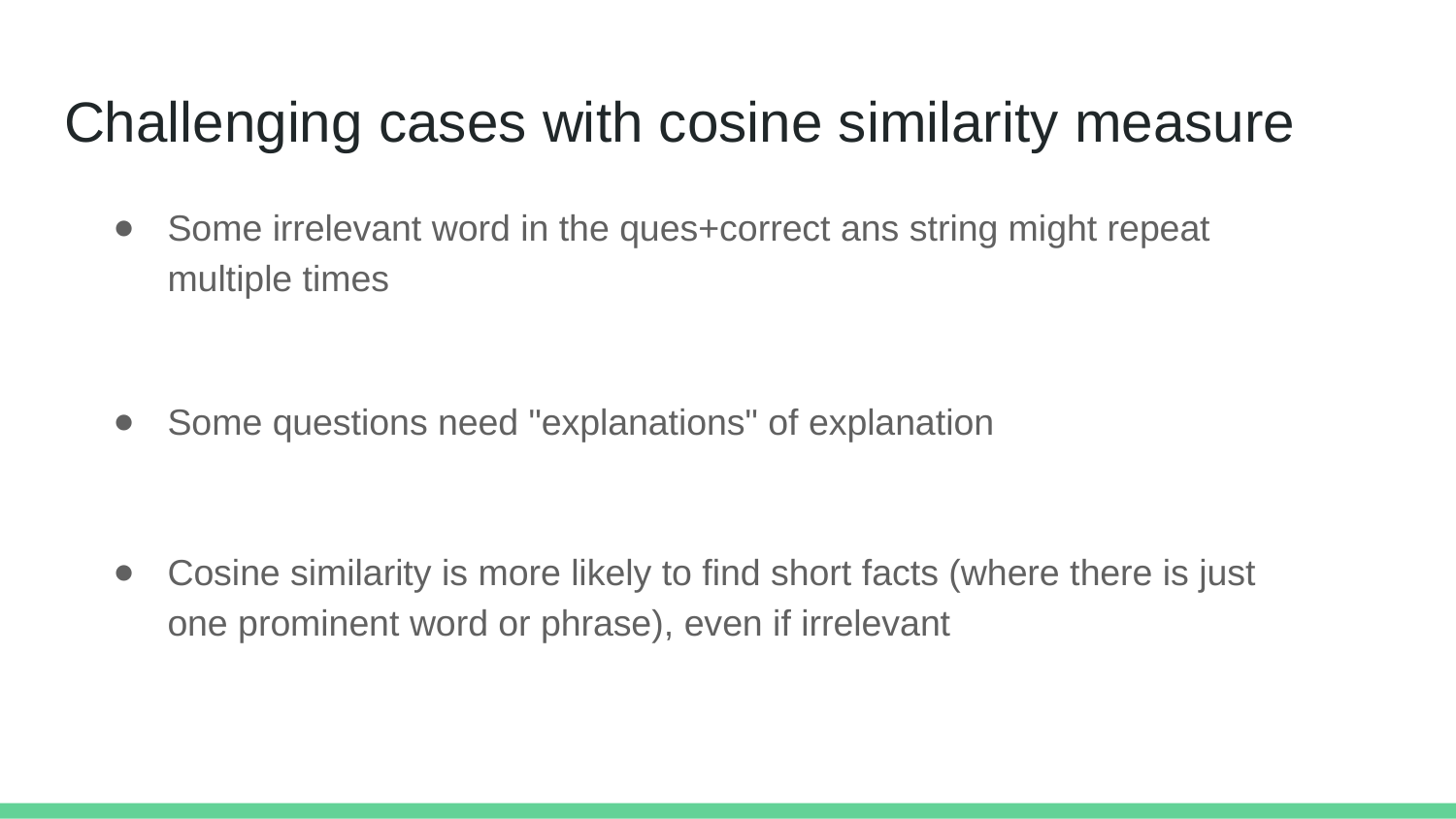

# Challenging cases with cosine similarity measure
Some irrelevant word in the ques+correct ans string might repeat multiple times
Some questions need "explanations" of explanation
Cosine similarity is more likely to find short facts (where there is just one prominent word or phrase), even if irrelevant